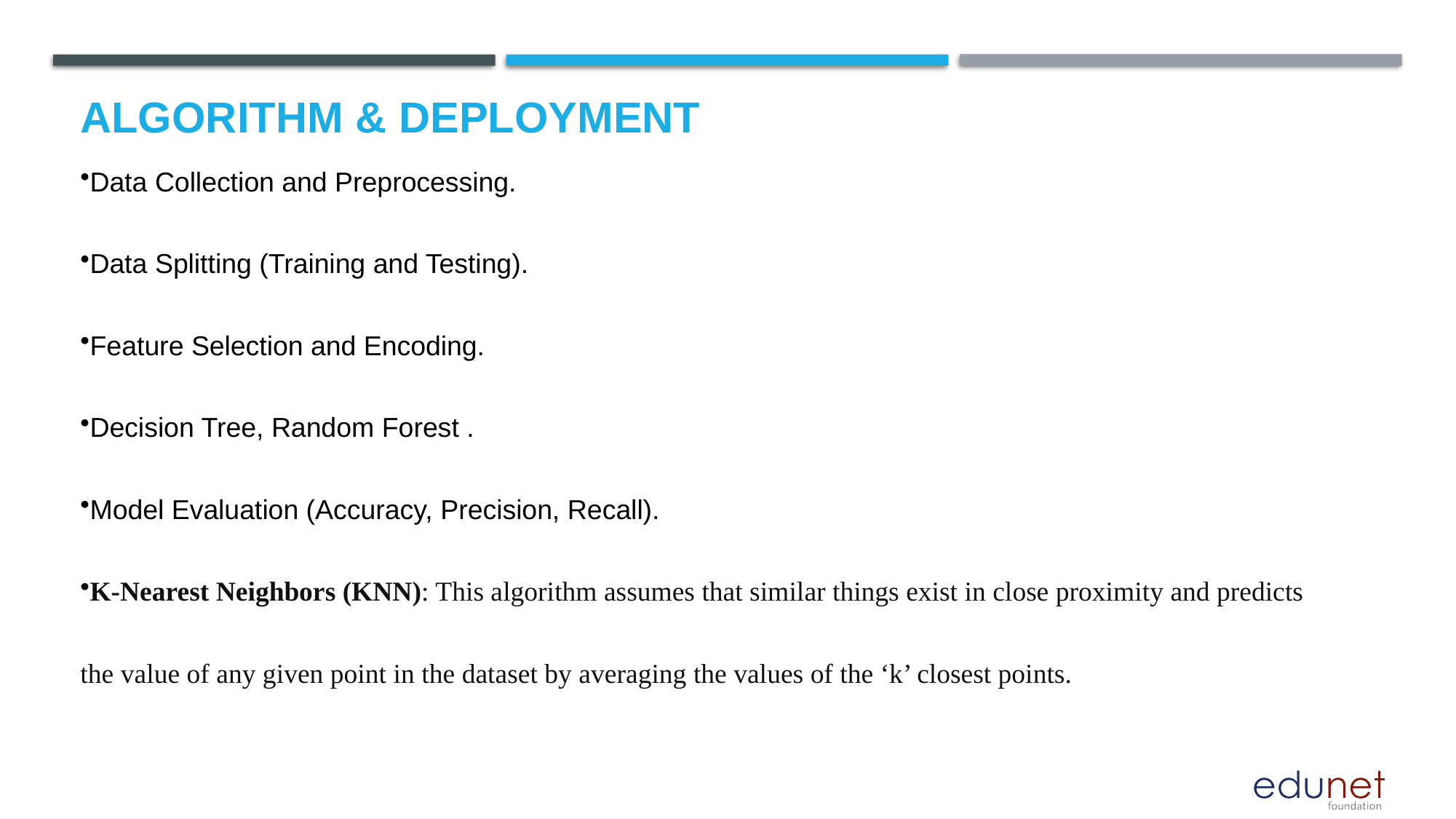

Data Collection and Preprocessing.
Data Splitting (Training and Testing).
Feature Selection and Encoding.
Decision Tree, Random Forest .
Model Evaluation (Accuracy, Precision, Recall).
K-Nearest Neighbors (KNN): This algorithm assumes that similar things exist in close proximity and predicts
the value of any given point in the dataset by averaging the values of the ‘k’ closest points.

# Algorithm & Deployment